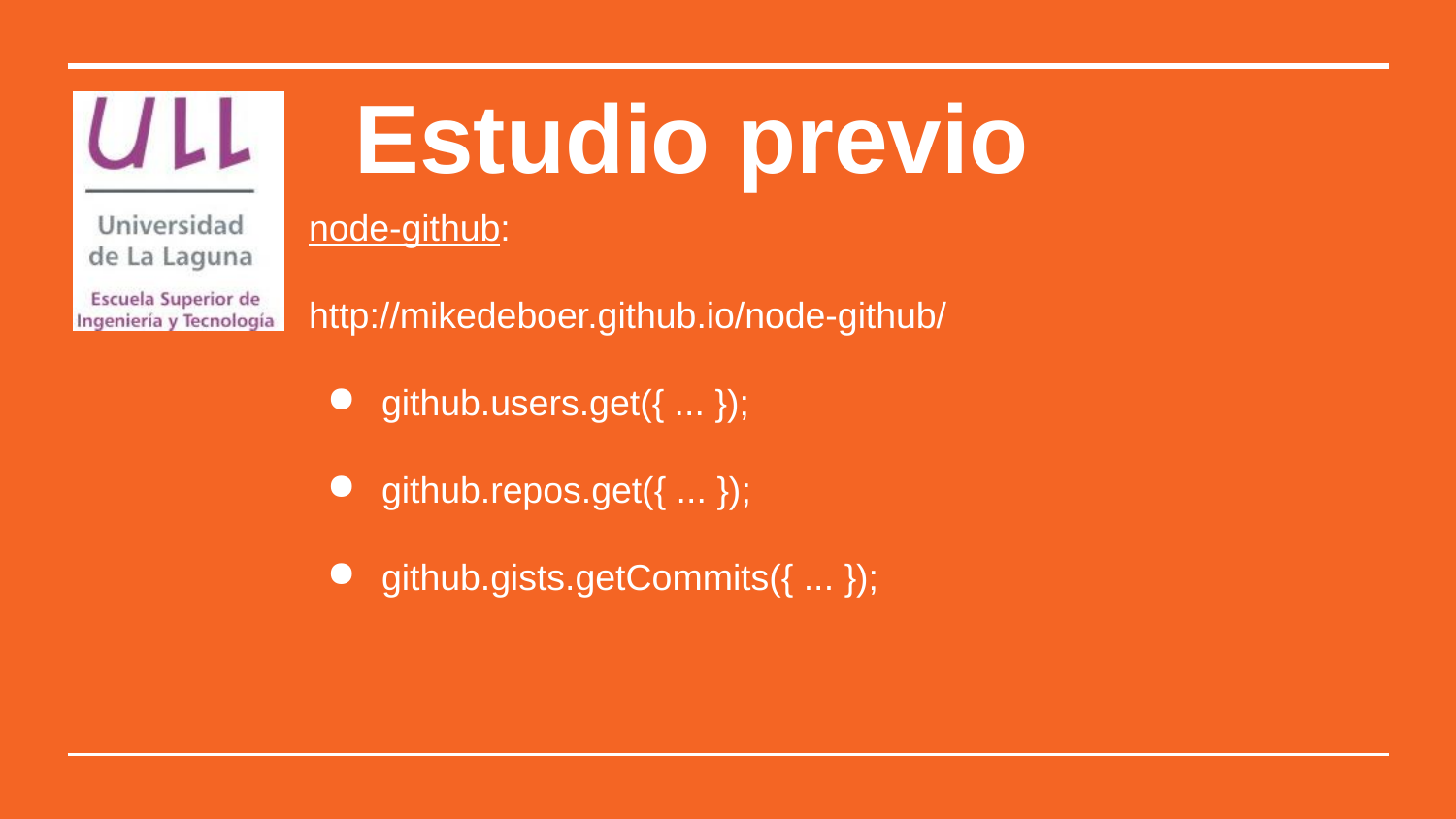

# Estudio previo
node-github:

http://mikedeboer.github.io/node-github/

github.users.get({ ... });

github.repos.get({ ... });

github.gists.getCommits({ ... });